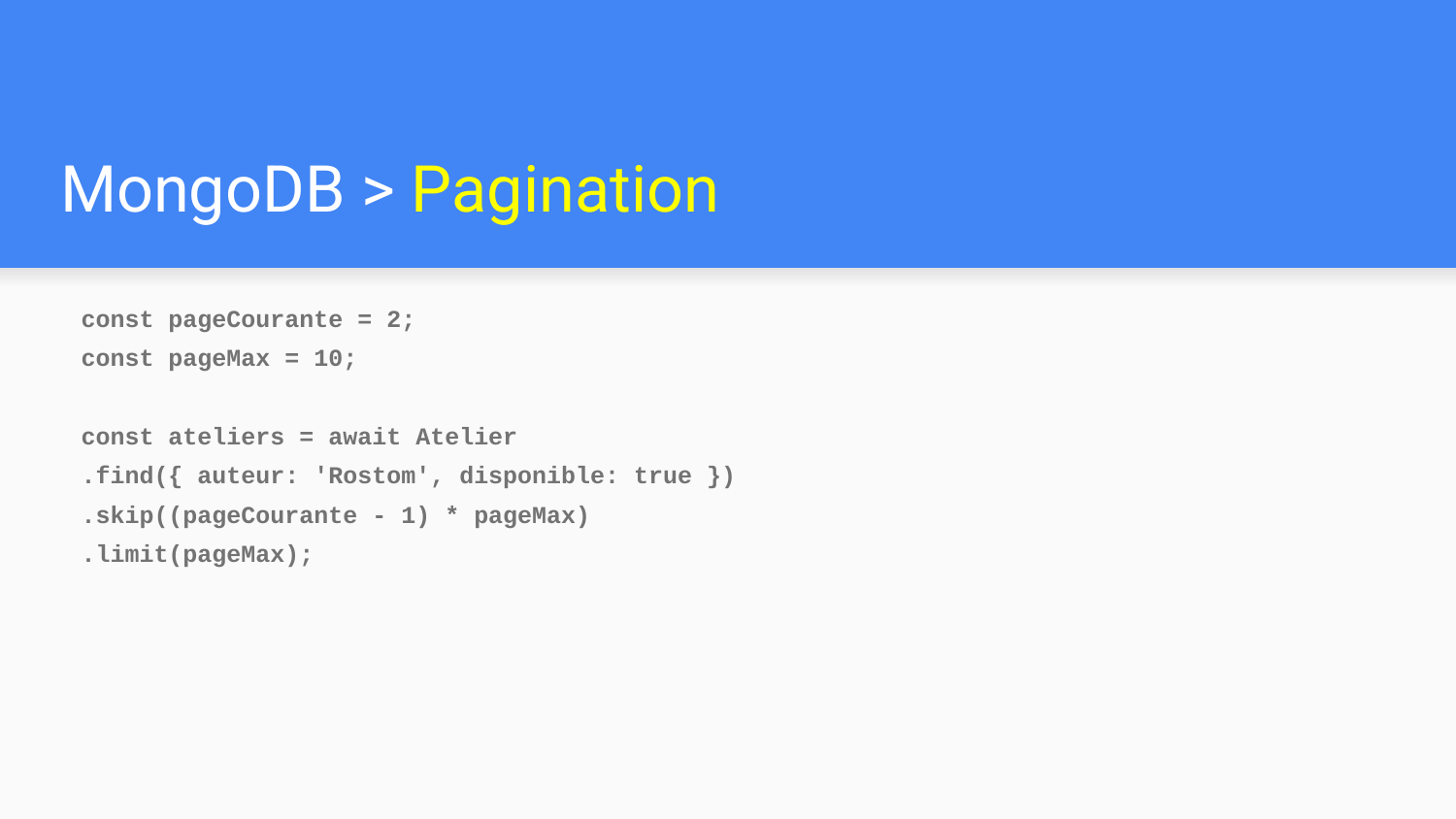

# MongoDB > Pagination
   const pageCourante = 2;
   const pageMax = 10;

   const ateliers = await Atelier
   .find({ auteur: 'Rostom', disponible: true })
   .skip((pageCourante - 1) * pageMax)
   .limit(pageMax);